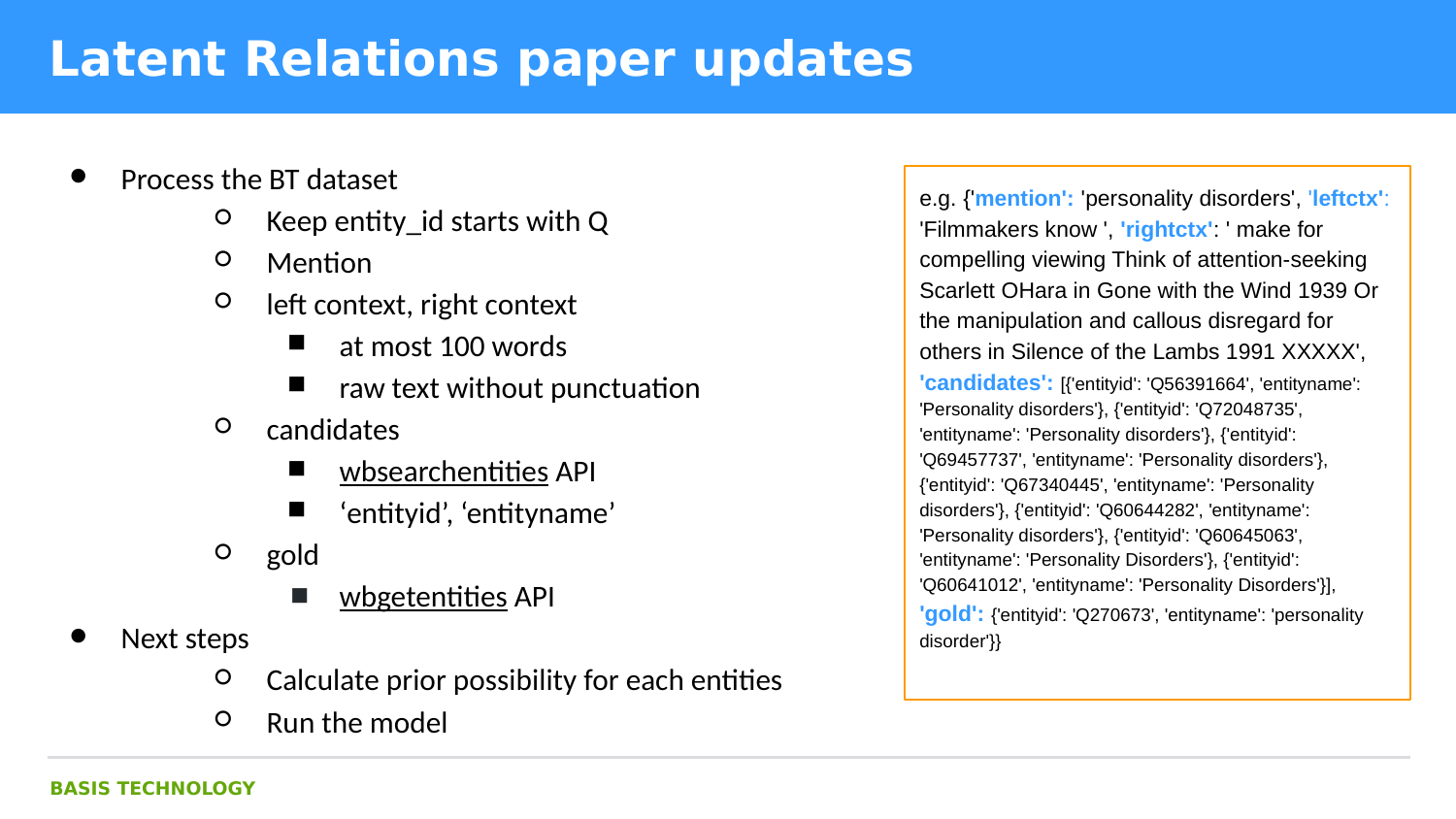

# Latent Relations paper updates
Process the BT dataset
Keep entity_id starts with Q
Mention
left context, right context
at most 100 words
raw text without punctuation
candidates
wbsearchentities API
‘entityid’, ‘entityname’
gold
wbgetentities API
Next steps
Calculate prior possibility for each entities
Run the model

e.g. {'mention': 'personality disorders', 'leftctx': 'Filmmakers know ', 'rightctx': ' make for compelling viewing Think of attention-seeking Scarlett OHara in Gone with the Wind 1939 Or the manipulation and callous disregard for others in Silence of the Lambs 1991 XXXXX', 'candidates': [{'entityid': 'Q56391664', 'entityname': 'Personality disorders'}, {'entityid': 'Q72048735', 'entityname': 'Personality disorders'}, {'entityid': 'Q69457737', 'entityname': 'Personality disorders'}, {'entityid': 'Q67340445', 'entityname': 'Personality disorders'}, {'entityid': 'Q60644282', 'entityname': 'Personality disorders'}, {'entityid': 'Q60645063', 'entityname': 'Personality Disorders'}, {'entityid': 'Q60641012', 'entityname': 'Personality Disorders'}], 'gold': {'entityid': 'Q270673', 'entityname': 'personality disorder'}}

BASIS TECHNOLOGY